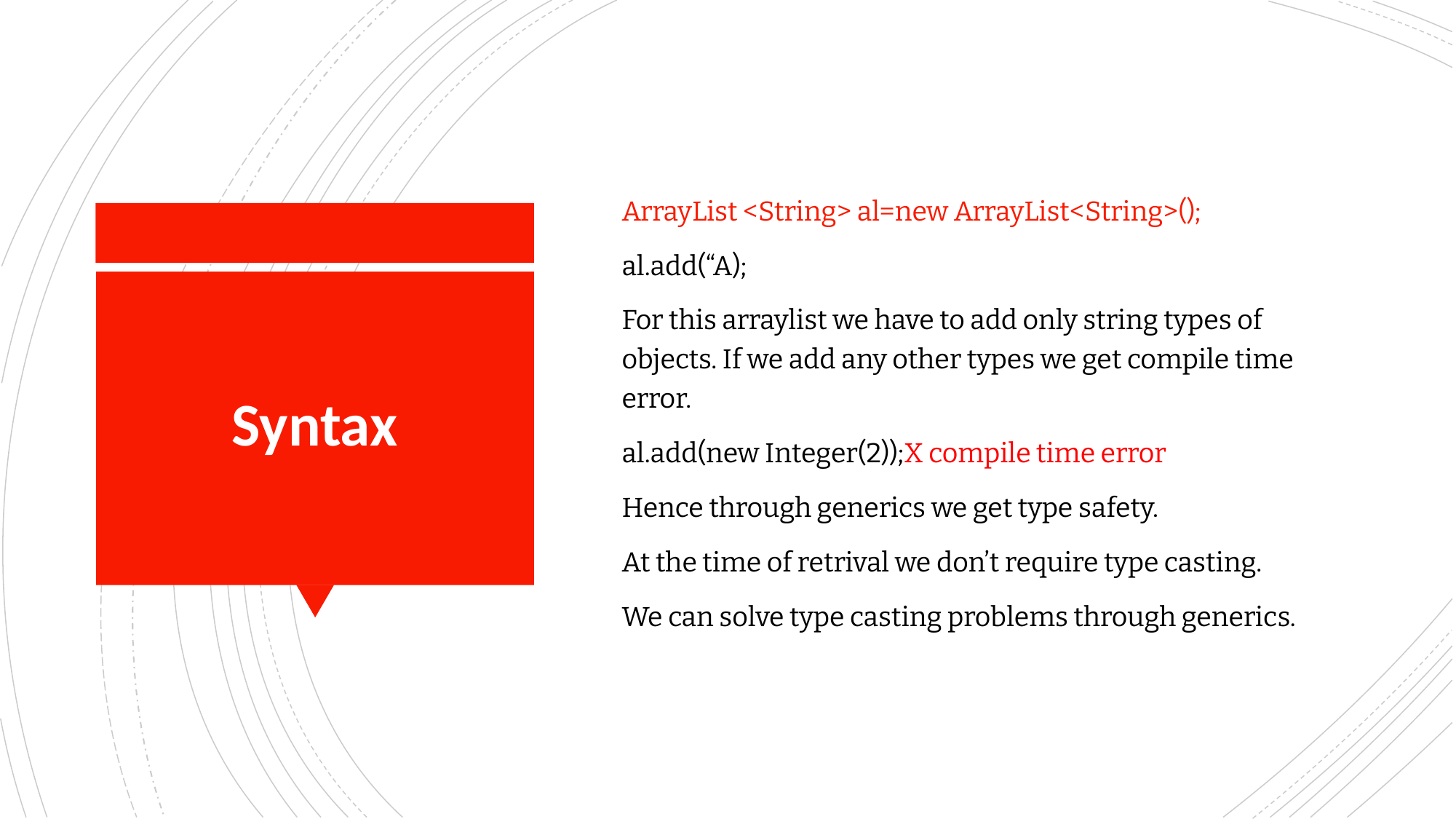

ArrayList <String> al=new ArrayList<String>();
al.add(“A);
For this arraylist we have to add only string types of objects. If we add any other types we get compile time error.
al.add(new Integer(2));X compile time error
Hence through generics we get type safety.
At the time of retrival we don’t require type casting.
We can solve type casting problems through generics.
# Syntax